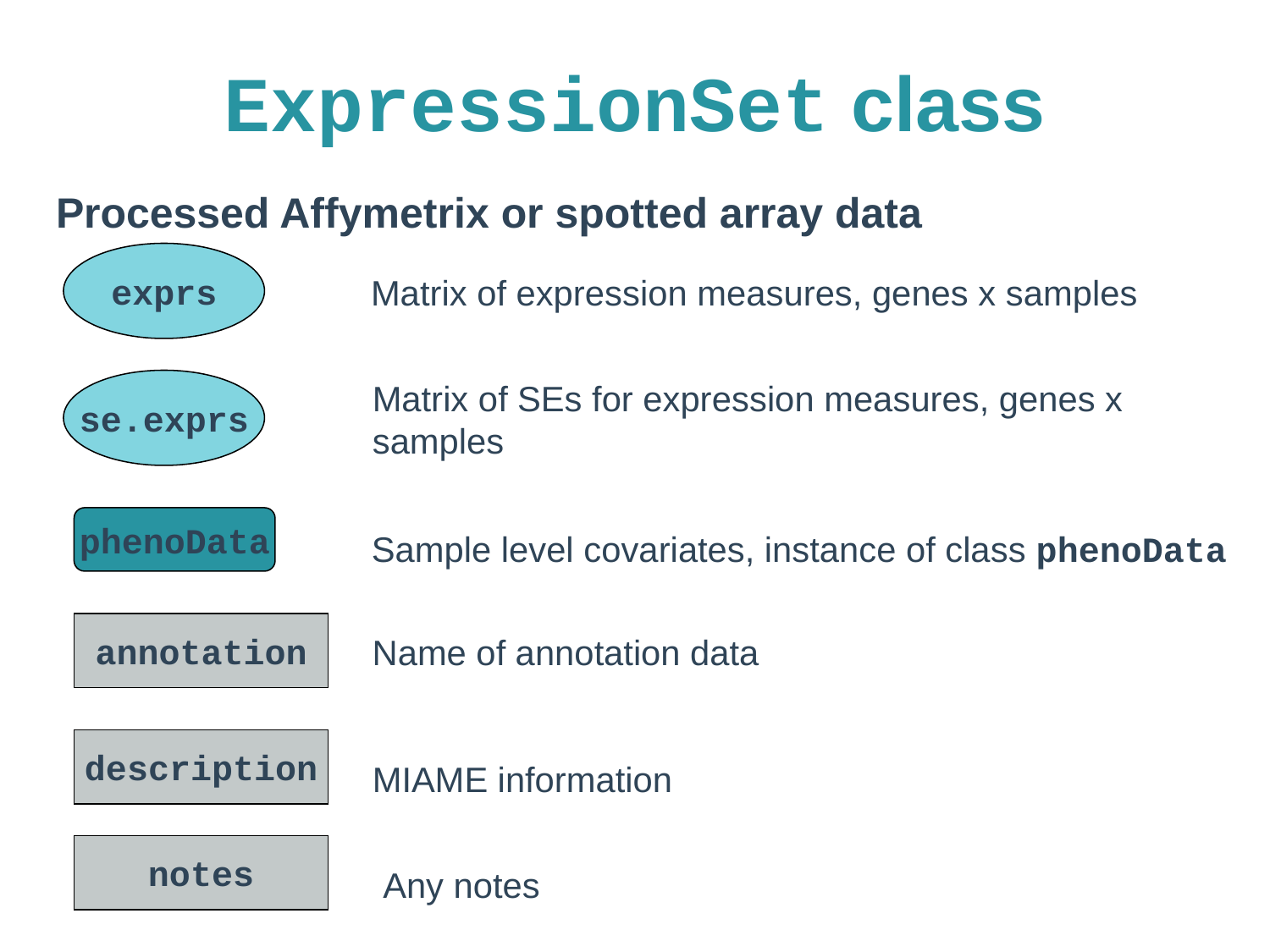

# ExpressionSet class
Processed Affymetrix or spotted array data
exprs
Matrix of expression measures, genes x samples
se.exprs
Matrix of SEs for expression measures, genes x samples
phenoData
Sample level covariates, instance of class phenoData
annotation
Name of annotation data
description
MIAME information
notes
Any notes
 Use of object-oriented programming
  to deal with data complexity.
 S4 class/method mechanism
  (methods package).